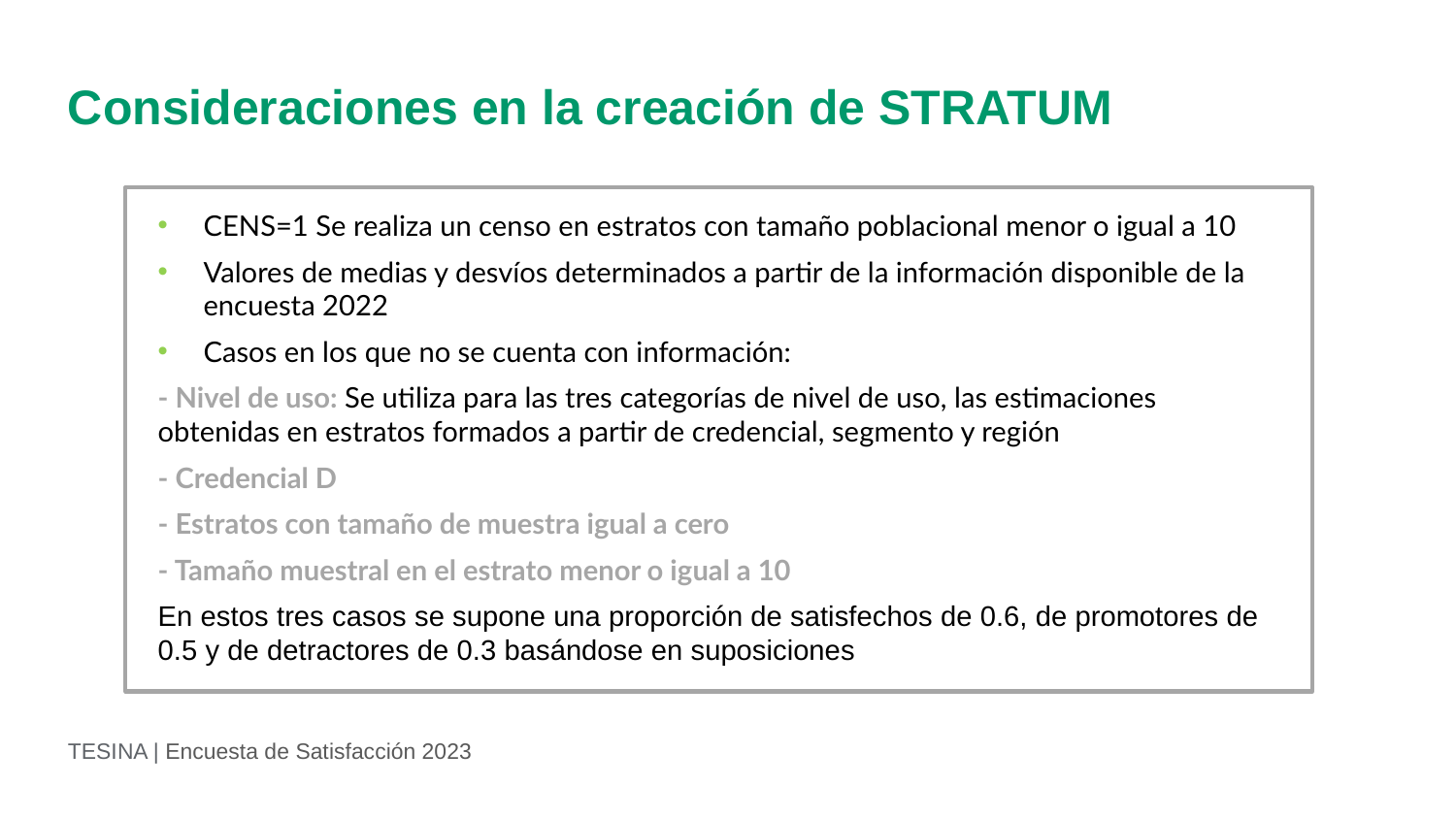

Consideraciones en la creación de STRATUM

CENS=1 Se realiza un censo en estratos con tamaño poblacional menor o igual a 10
Valores de medias y desvíos determinados a partir de la información disponible de la encuesta 2022
Casos en los que no se cuenta con información:
- Nivel de uso: Se utiliza para las tres categorías de nivel de uso, las estimaciones obtenidas en estratos formados a partir de credencial, segmento y región
- Credencial D
- Estratos con tamaño de muestra igual a cero
- Tamaño muestral en el estrato menor o igual a 10
En estos tres casos se supone una proporción de satisfechos de 0.6, de promotores de 0.5 y de detractores de 0.3 basándose en suposiciones
TESINA | Encuesta de Satisfacción 2023